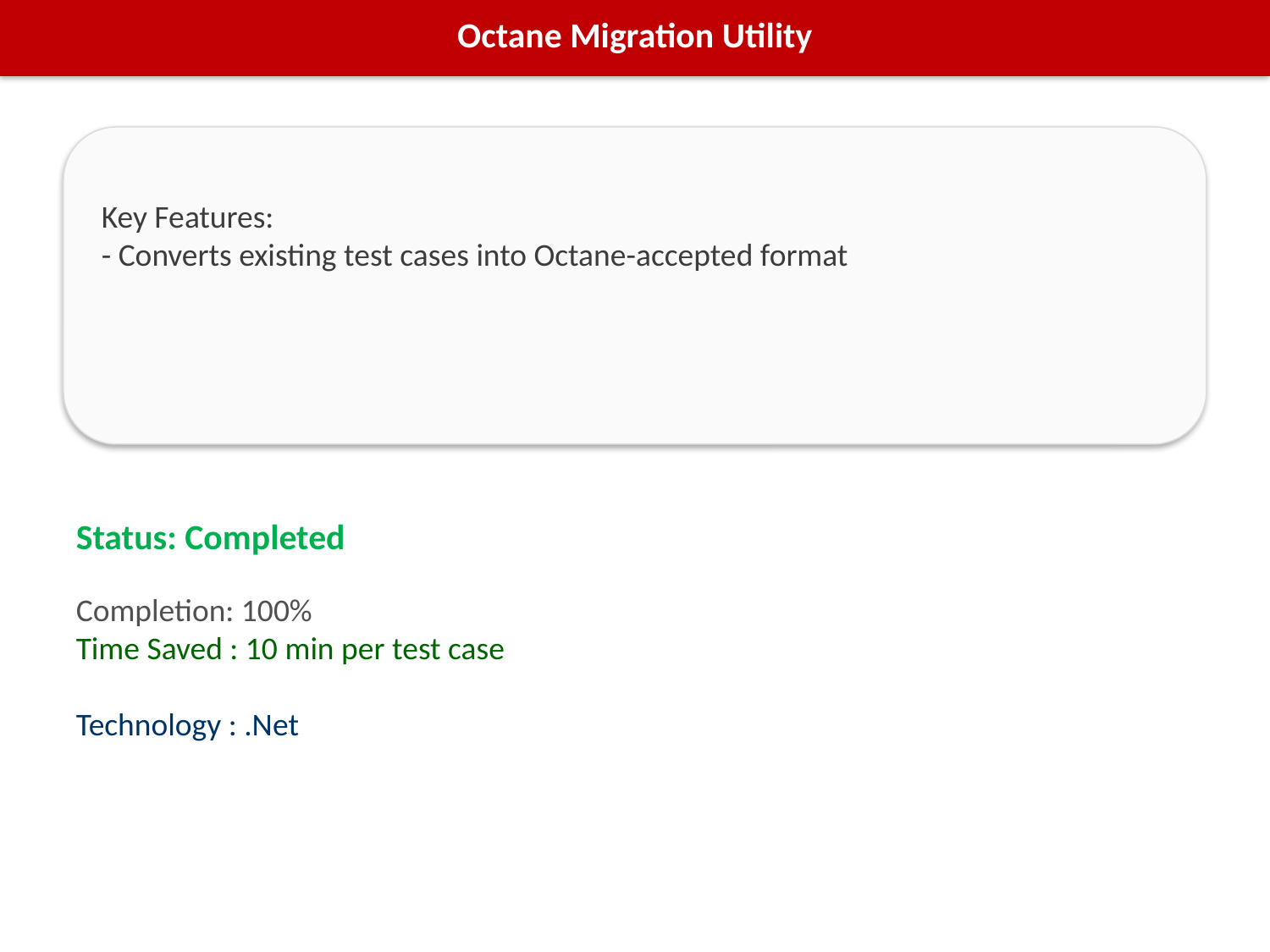

Octane Migration Utility

Key Features:
- Converts existing test cases into Octane-accepted format

Status: Completed

Completion: 100%
Time Saved : 10 min per test case
Technology : .Net